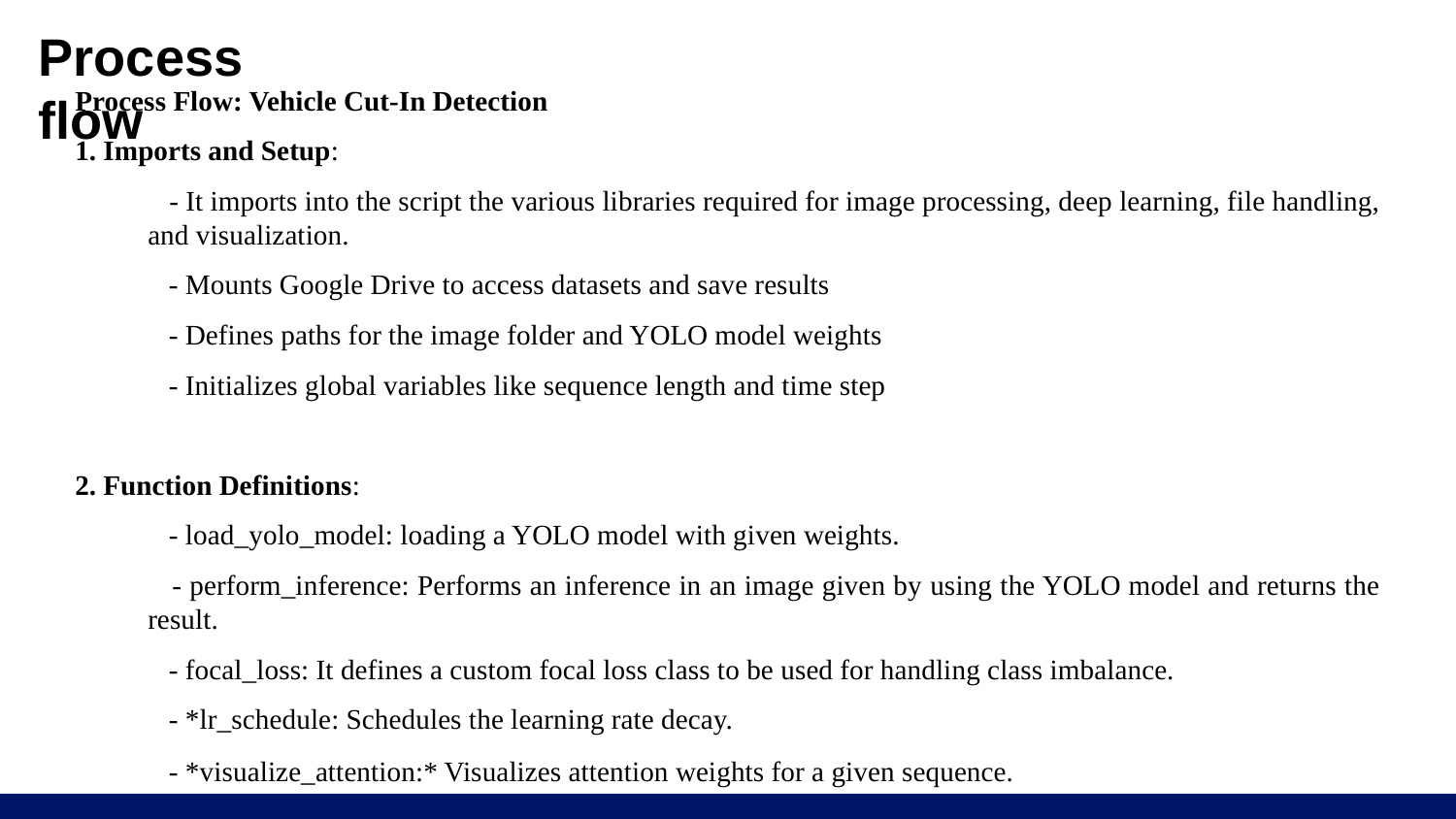

# Process flow
Process Flow: Vehicle Cut-In Detection
1. Imports and Setup:
   - It imports into the script the various libraries required for image processing, deep learning, file handling, and visualization.
   - Mounts Google Drive to access datasets and save results
   - Defines paths for the image folder and YOLO model weights
   - Initializes global variables like sequence length and time step

2. Function Definitions:
   - load_yolo_model: loading a YOLO model with given weights.
   - perform_inference: Performs an inference in an image given by using the YOLO model and returns the result.
   - focal_loss: It defines a custom focal loss class to be used for handling class imbalance.
   - *lr_schedule: Schedules the learning rate decay.
   - *visualize_attention:* Visualizes attention weights for a given sequence.